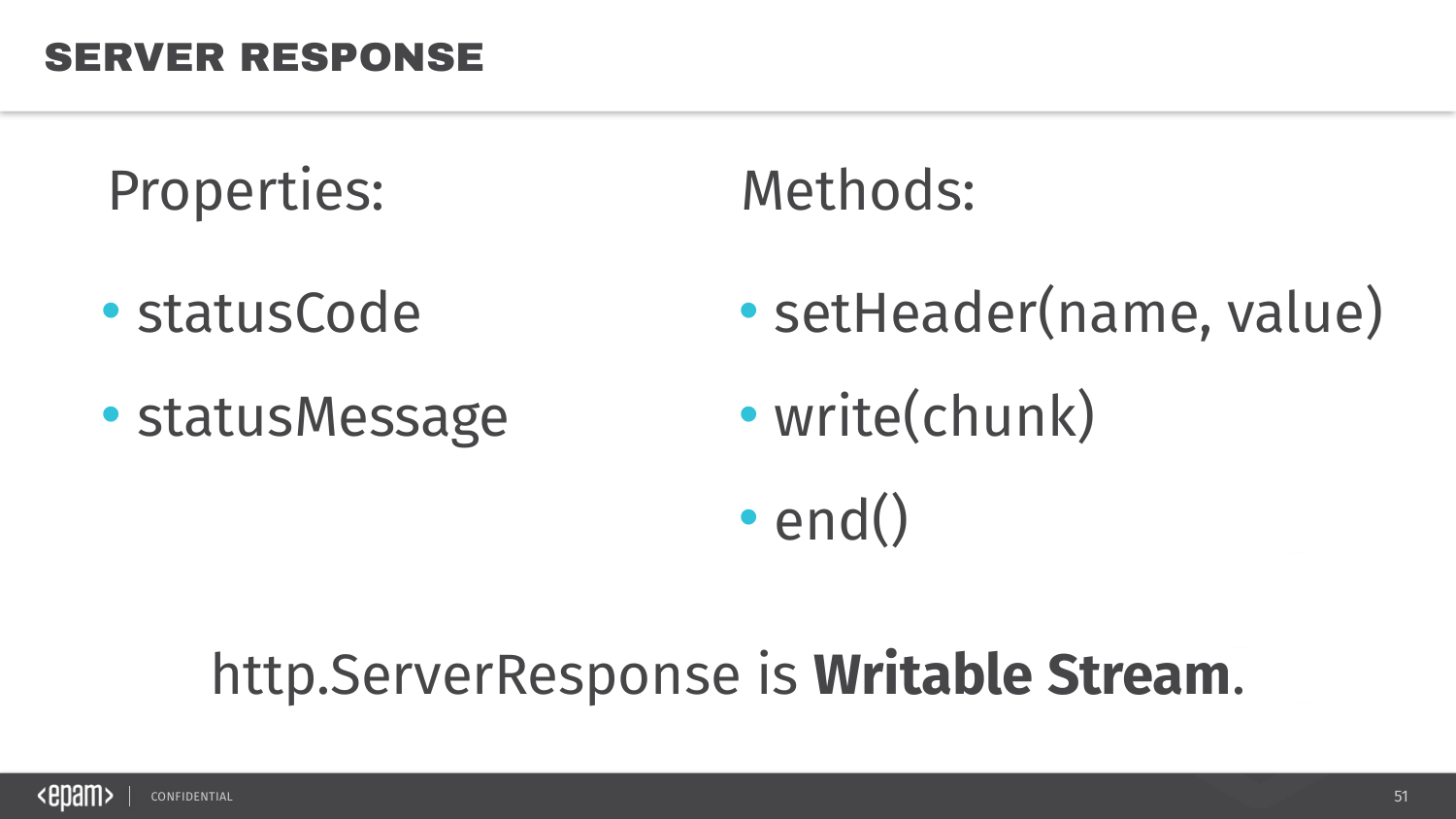

SERVER RESPONSE
Properties:
Methods:
 statusCode
 statusMessage
 setHeader(name, value)
 write(chunk)
 end()
http.ServerResponse is Writable Stream.